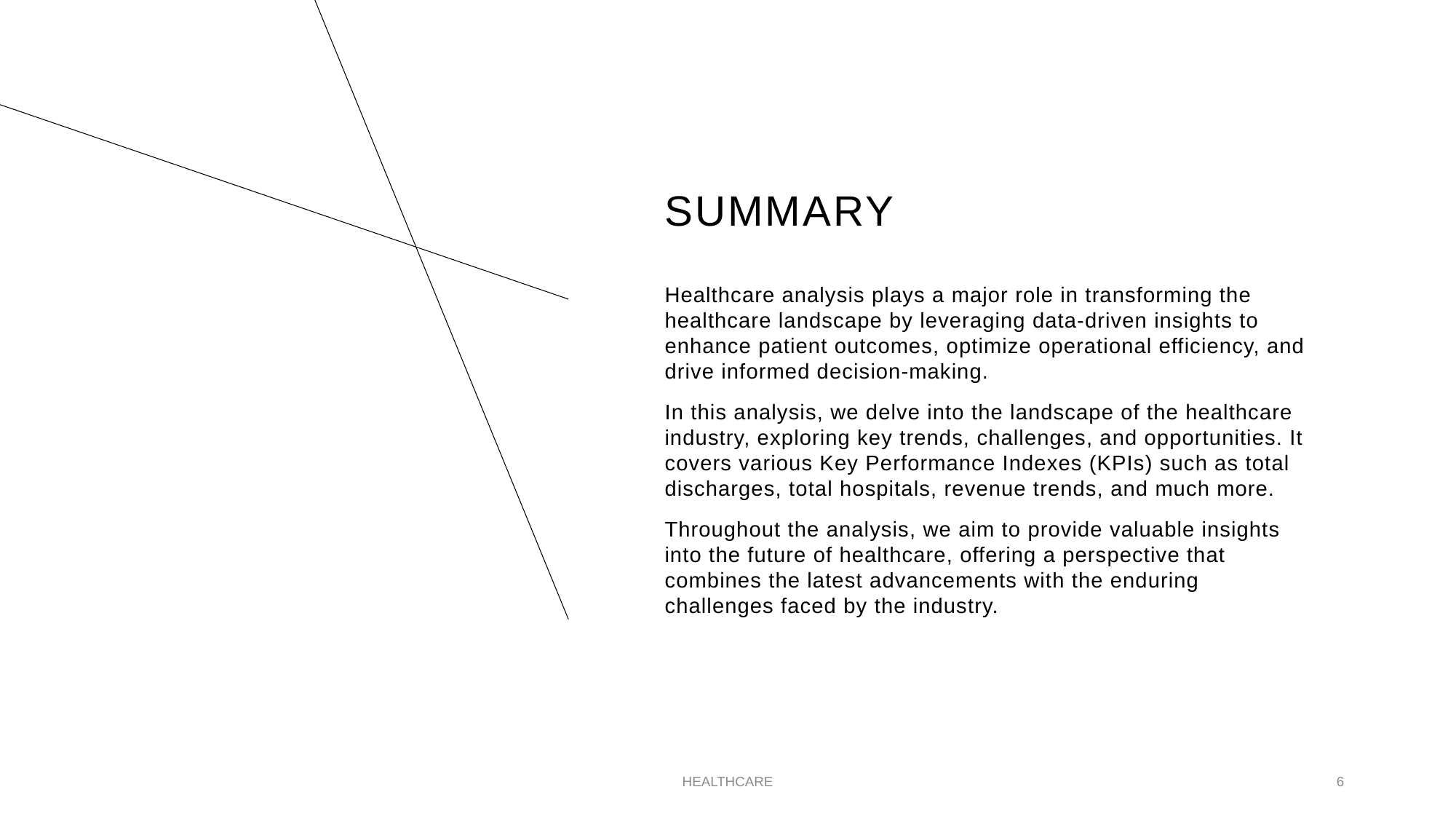

# SUMMARY
Healthcare analysis plays a major role in transforming the healthcare landscape by leveraging data-driven insights to enhance patient outcomes, optimize operational efficiency, and drive informed decision-making.
In this analysis, we delve into the landscape of the healthcare industry, exploring key trends, challenges, and opportunities. It covers various Key Performance Indexes (KPIs) such as total discharges, total hospitals, revenue trends, and much more.
Throughout the analysis, we aim to provide valuable insights into the future of healthcare, offering a perspective that combines the latest advancements with the enduring challenges faced by the industry.
HEALTHCARE
6